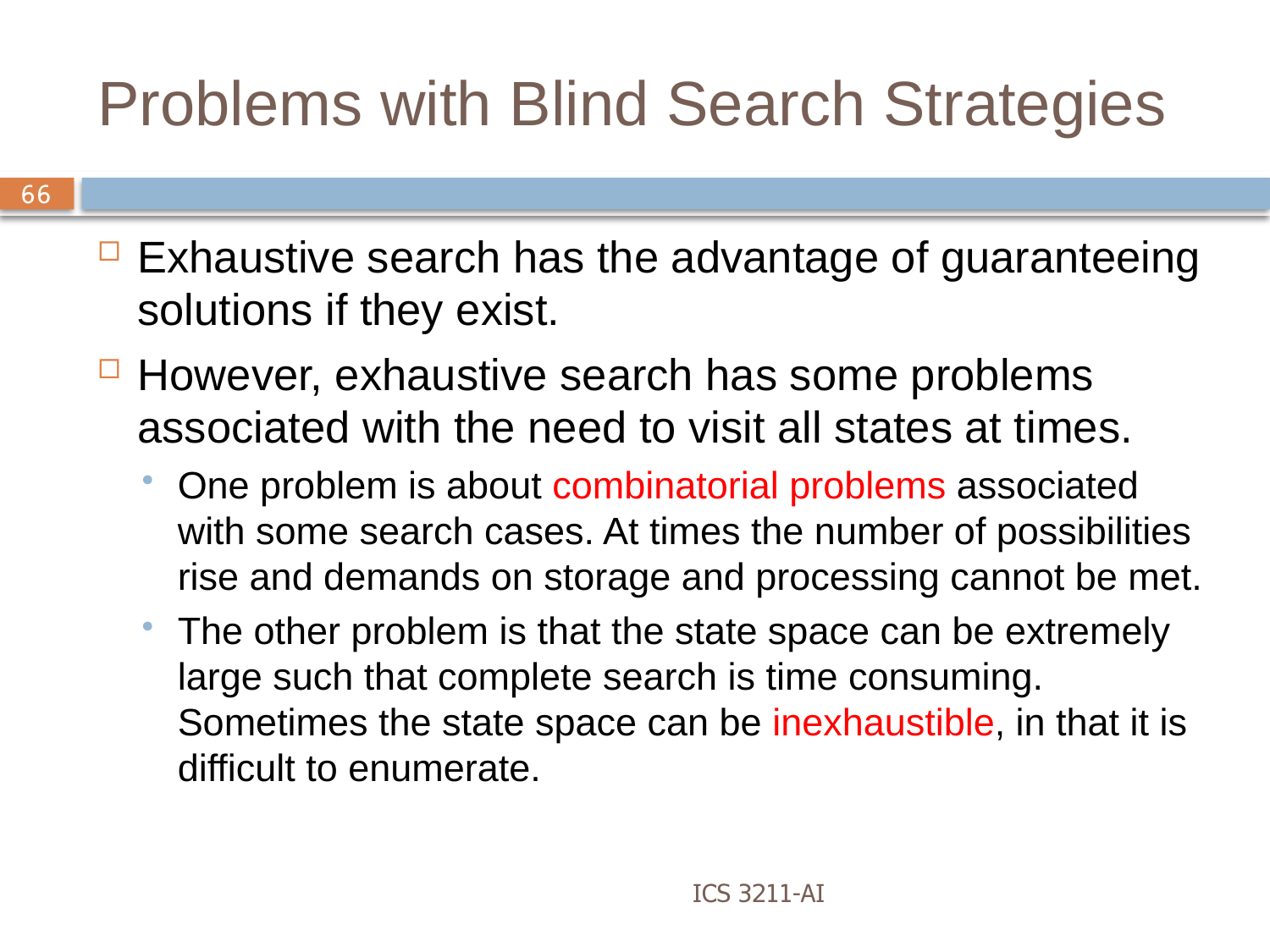

# Problems with Blind Search Strategies
66
Exhaustive search has the advantage of guaranteeing solutions if they exist.
However, exhaustive search has some problems associated with the need to visit all states at times.
One problem is about combinatorial problems associated with some search cases. At times the number of possibilities rise and demands on storage and processing cannot be met.
The other problem is that the state space can be extremely large such that complete search is time consuming. Sometimes the state space can be inexhaustible, in that it is difficult to enumerate.

ICS 3211-AI